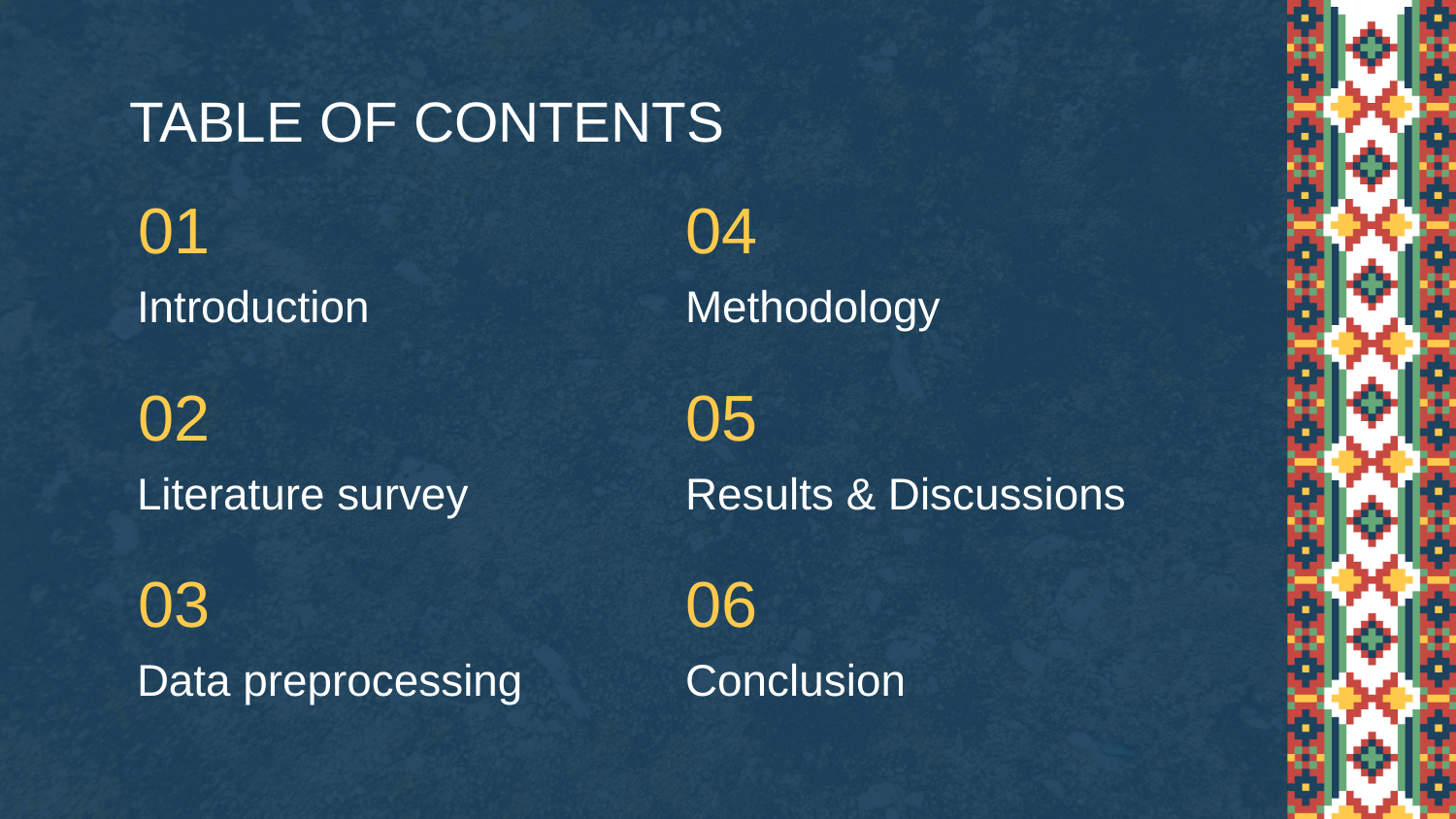

# TABLE OF CONTENTS
01
04
Introduction
Methodology
02
05
Literature survey
Results & Discussions
03
06
Data preprocessing
Conclusion